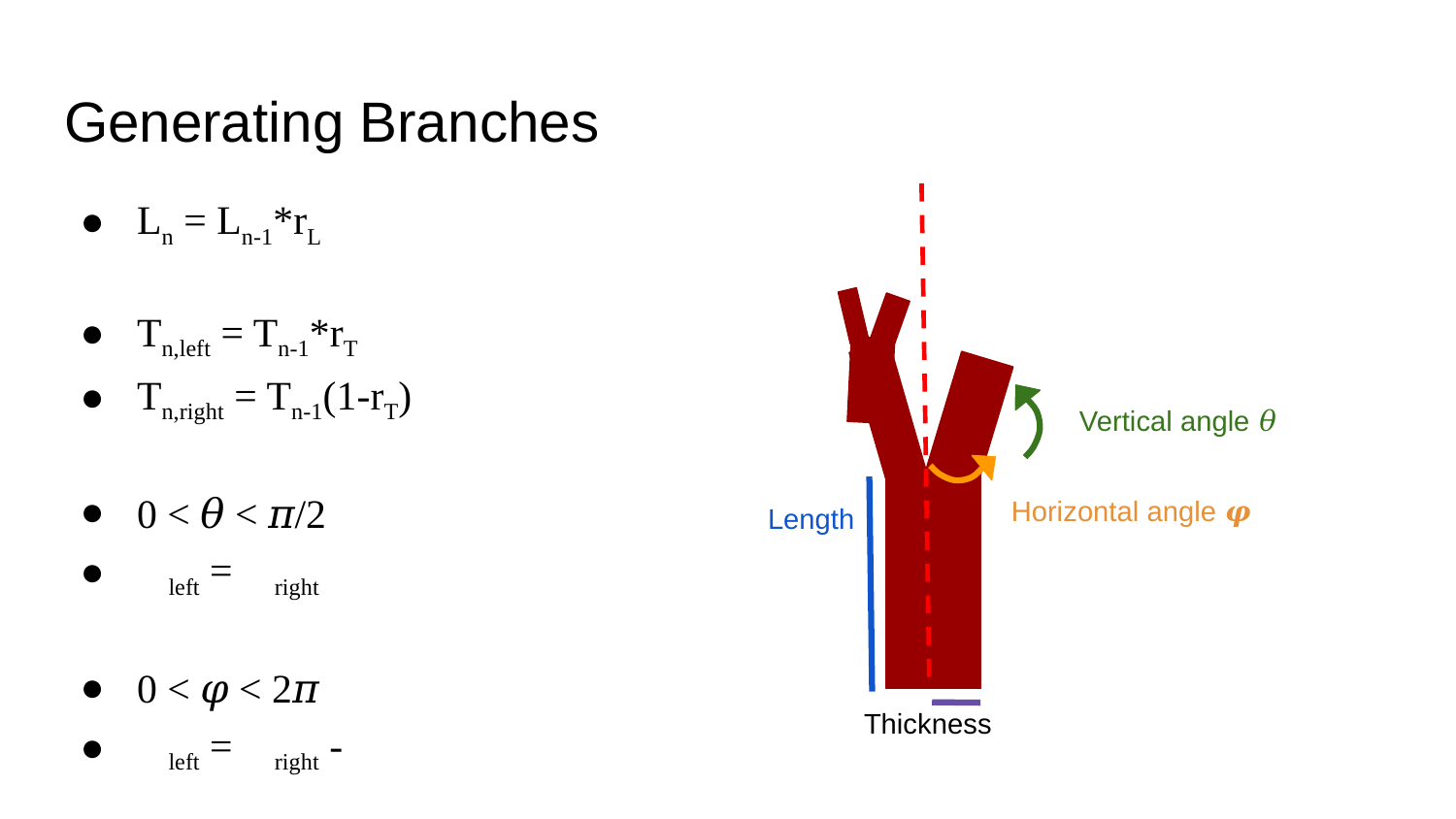

# Generating Branches
Ln = Ln-1*rL
Tn,left = Tn-1*rT
Tn,right = Tn-1(1-rT)
0 < 𝜃 < 𝜋/2
𝜃left = 𝜃right
0 < 𝜑 < 2𝜋
𝜑left = 𝜑right - 𝜋

Vertical angle 𝜃

Horizontal angle 𝝋
Length
Thickness